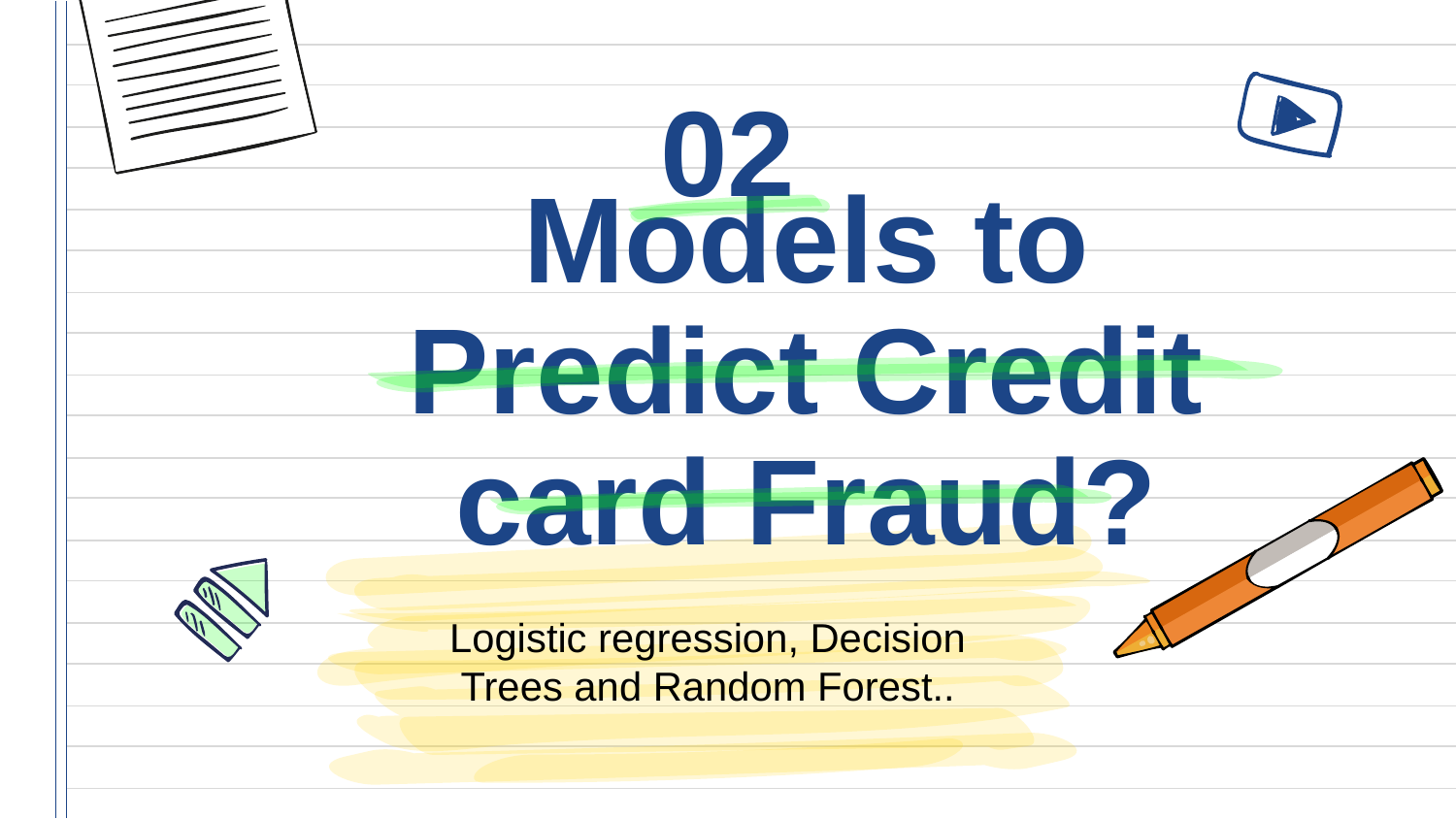

02

# Models to Predict Credit card Fraud?

Logistic regression, Decision Trees and Random Forest..